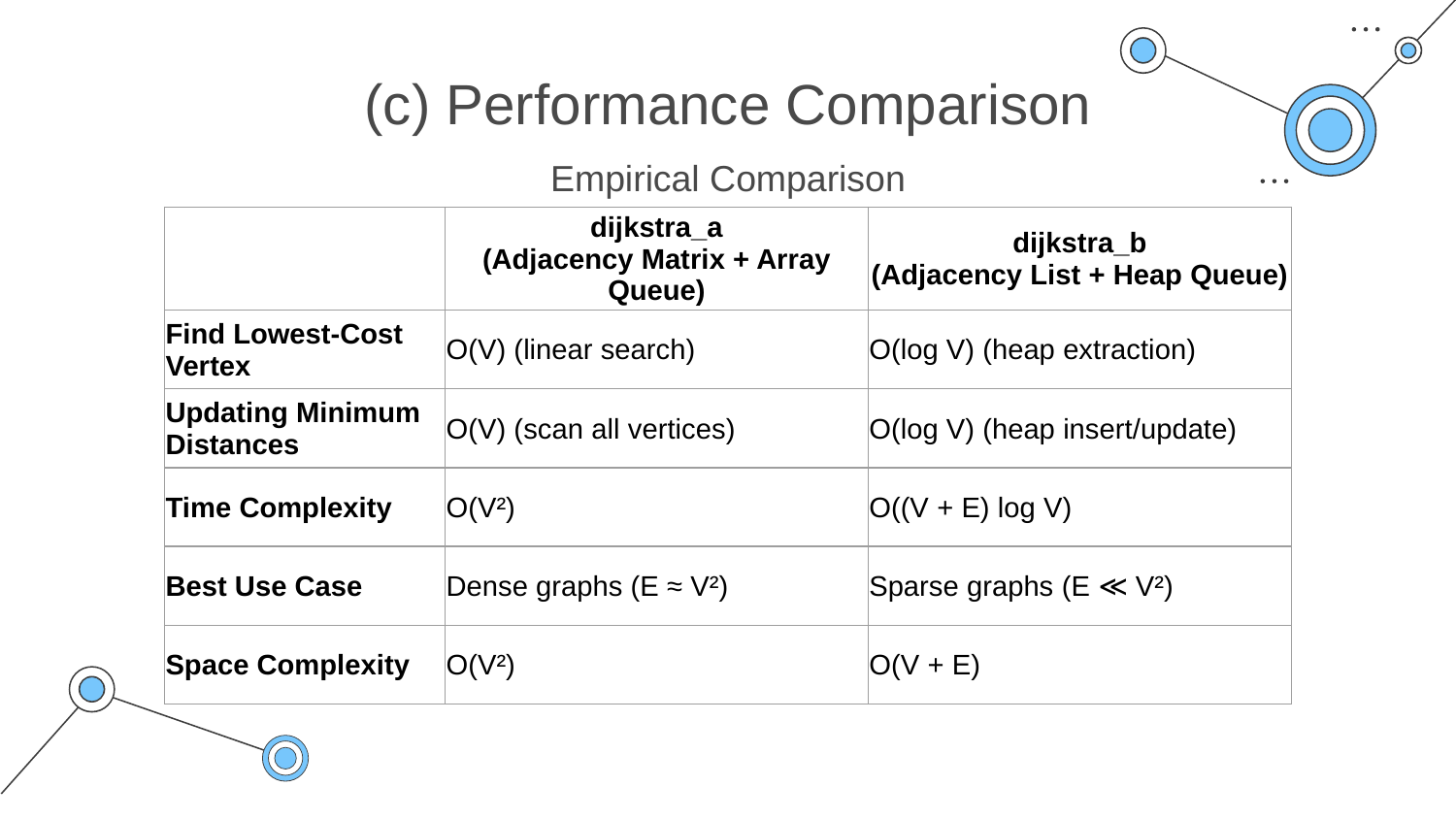

# (c) Performance Comparison
Empirical Comparison
|  | dijkstra\_a (Adjacency Matrix + Array Queue) | dijkstra\_b (Adjacency List + Heap Queue) |
| --- | --- | --- |
| Find Lowest-Cost Vertex | O(V) (linear search) | O(log V) (heap extraction) |
| Updating Minimum Distances | O(V) (scan all vertices) | O(log V) (heap insert/update) |
| Time Complexity | O(V²) | O((V + E) log V) |
| Best Use Case | Dense graphs (E ≈ V²) | Sparse graphs (E ≪ V²) |
| Space Complexity | O(V²) | O(V + E) |